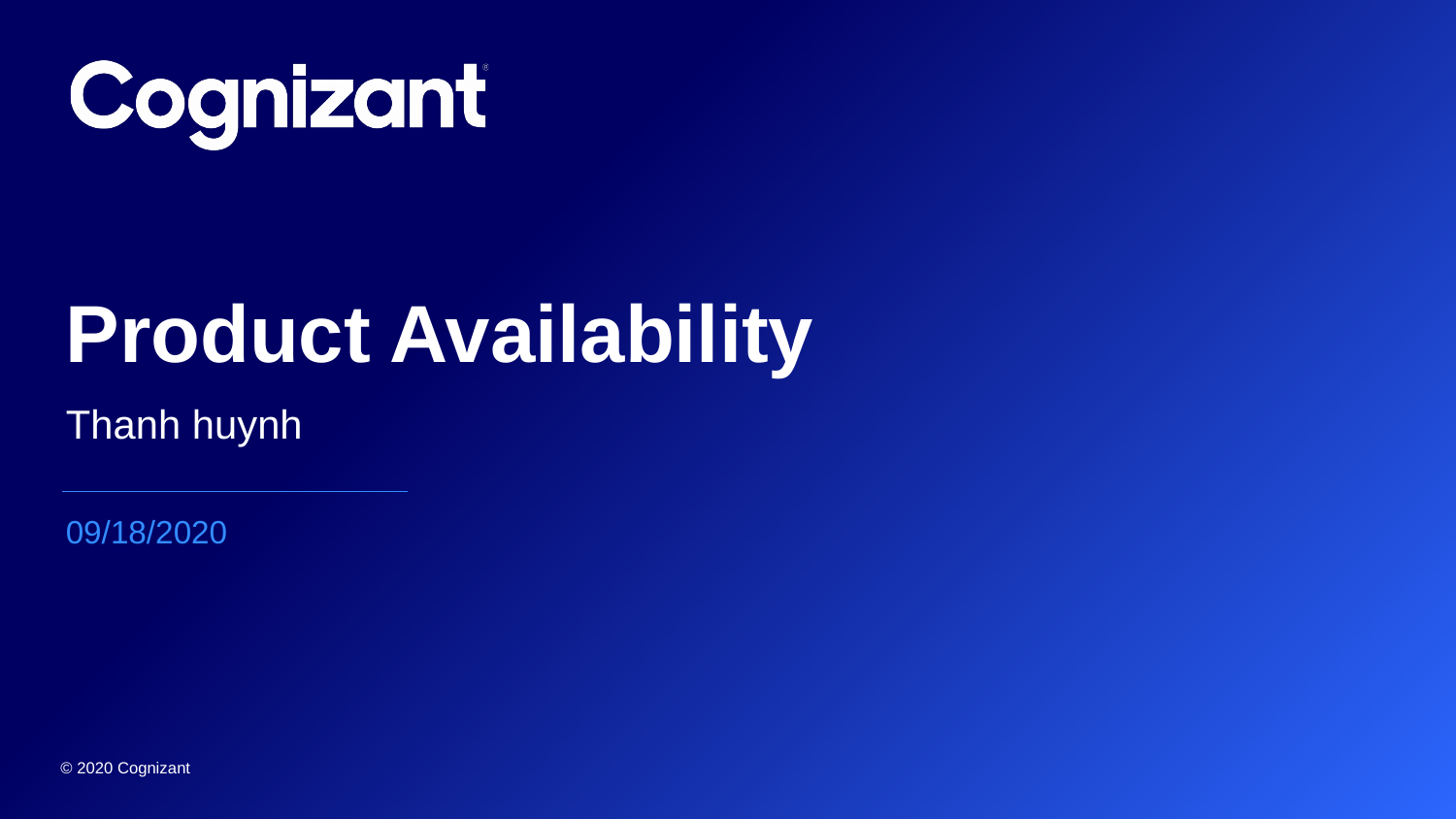

# Product Availability
Thanh huynh
09/18/2020
© 2020 Cognizant